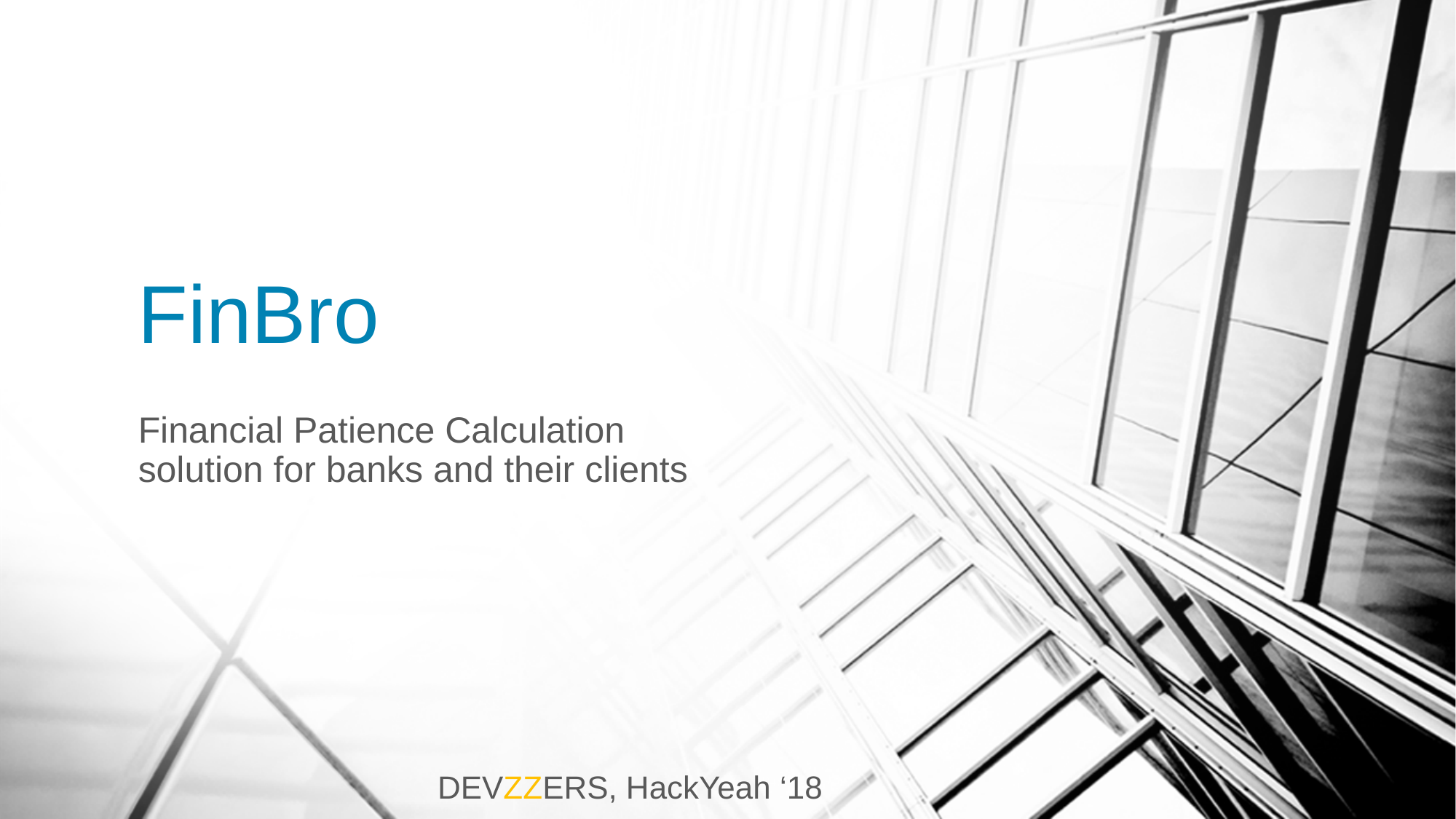

# FinBro
Financial Patience Calculation solution for banks and their clients
DEVZZERS, HackYeah ‘18